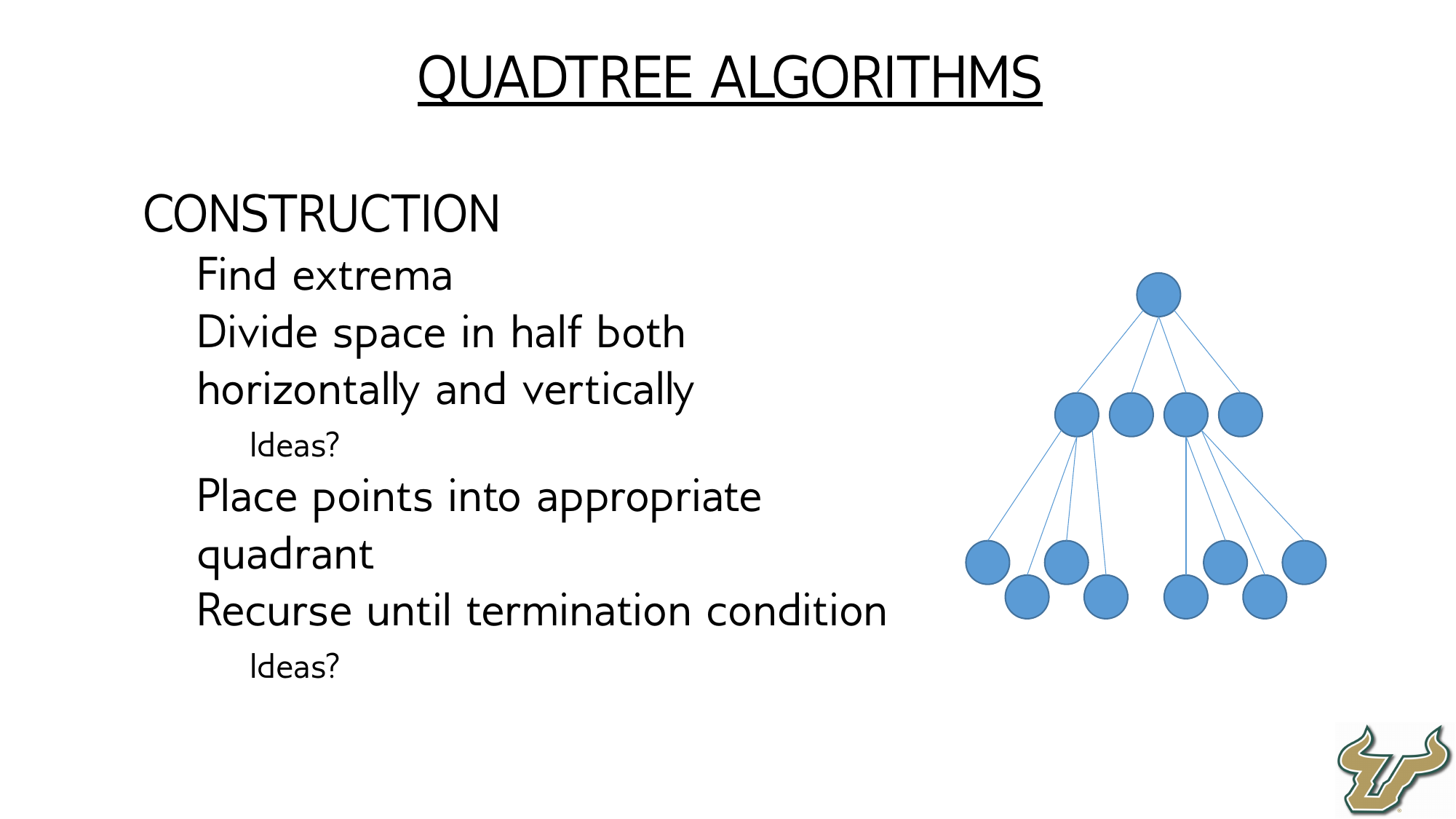

Quadtree Algorithms
Construction
Find extrema
Divide space in half both horizontally and vertically
Ideas?
Place points into appropriate quadrant
Recurse until termination condition
Ideas?